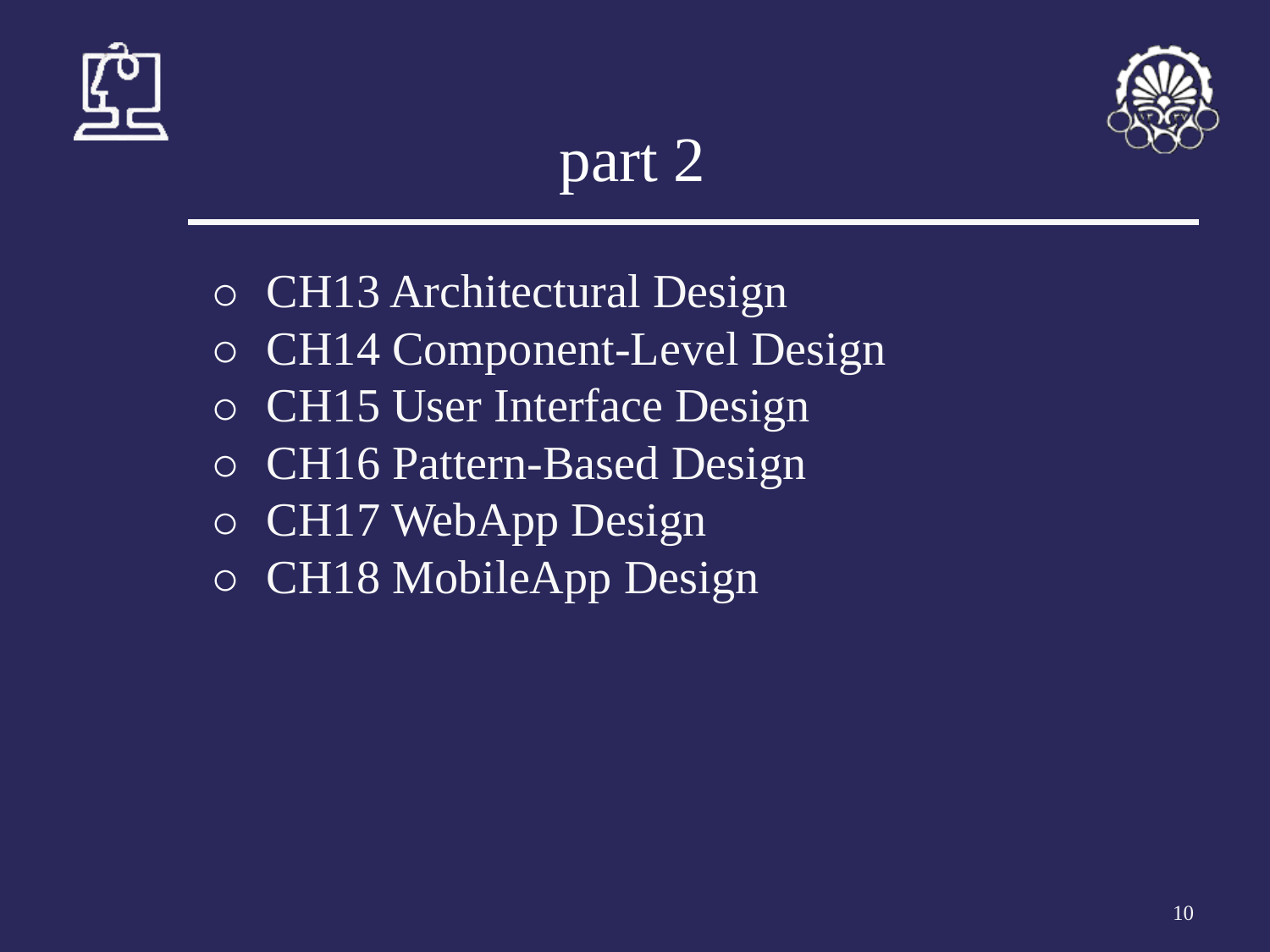

# part 2
CH13 Architectural Design
CH14 Component-Level Design
CH15 User Interface Design
CH16 Pattern-Based Design
CH17 WebApp Design
CH18 MobileApp Design

10